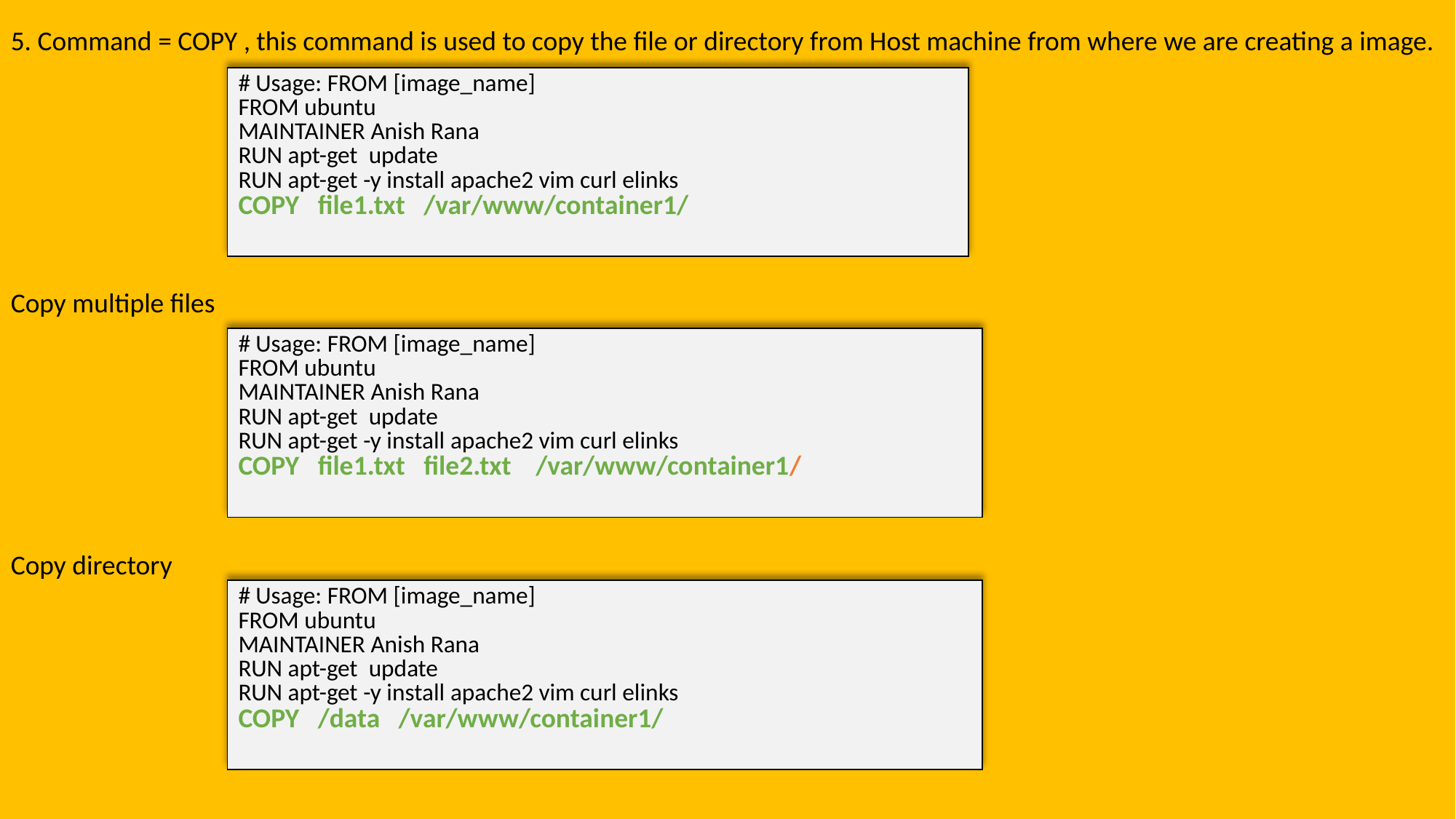

5. Command = COPY , this command is used to copy the file or directory from Host machine from where we are creating a image.

Copy multiple files

Copy directory

| # Usage: FROM [image\_name] FROM ubuntu MAINTAINER Anish Rana RUN apt-get update RUN apt-get -y install apache2 vim curl elinks COPY file1.txt /var/www/container1/ |
| --- |
| # Usage: FROM [image\_name] FROM ubuntu MAINTAINER Anish Rana RUN apt-get update RUN apt-get -y install apache2 vim curl elinks COPY file1.txt file2.txt /var/www/container1/ |
| --- |
| # Usage: FROM [image\_name] FROM ubuntu MAINTAINER Anish Rana RUN apt-get update RUN apt-get -y install apache2 vim curl elinks COPY /data /var/www/container1/ |
| --- |